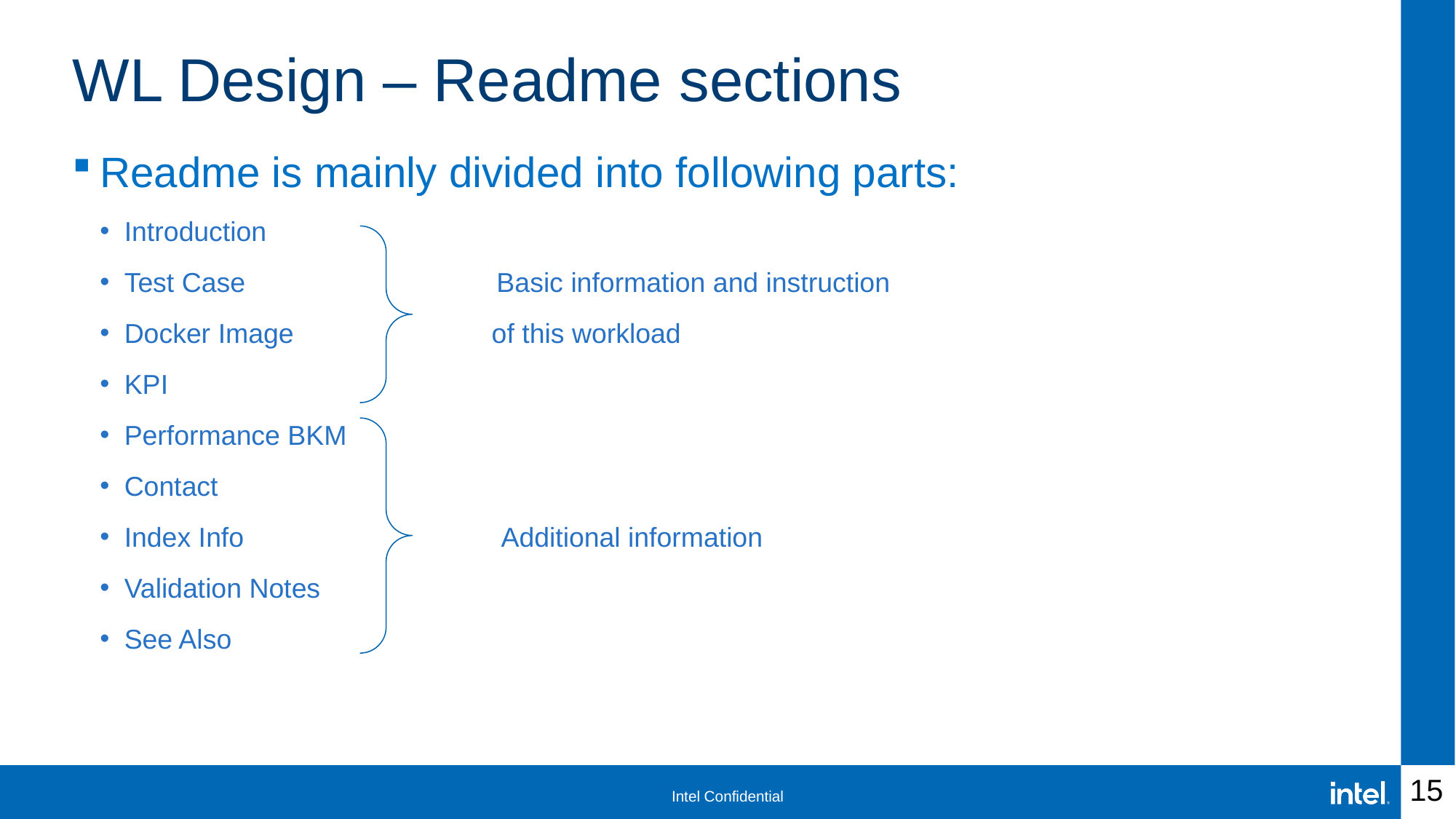

# WL Design – Readme sections
Readme is mainly divided into following parts:
Introduction
Test Case                                 Basic information and instruction
Docker Image                          of this workload
KPI
Performance BKM
Contact
Index Info                                  Additional information
Validation Notes
See Also

15